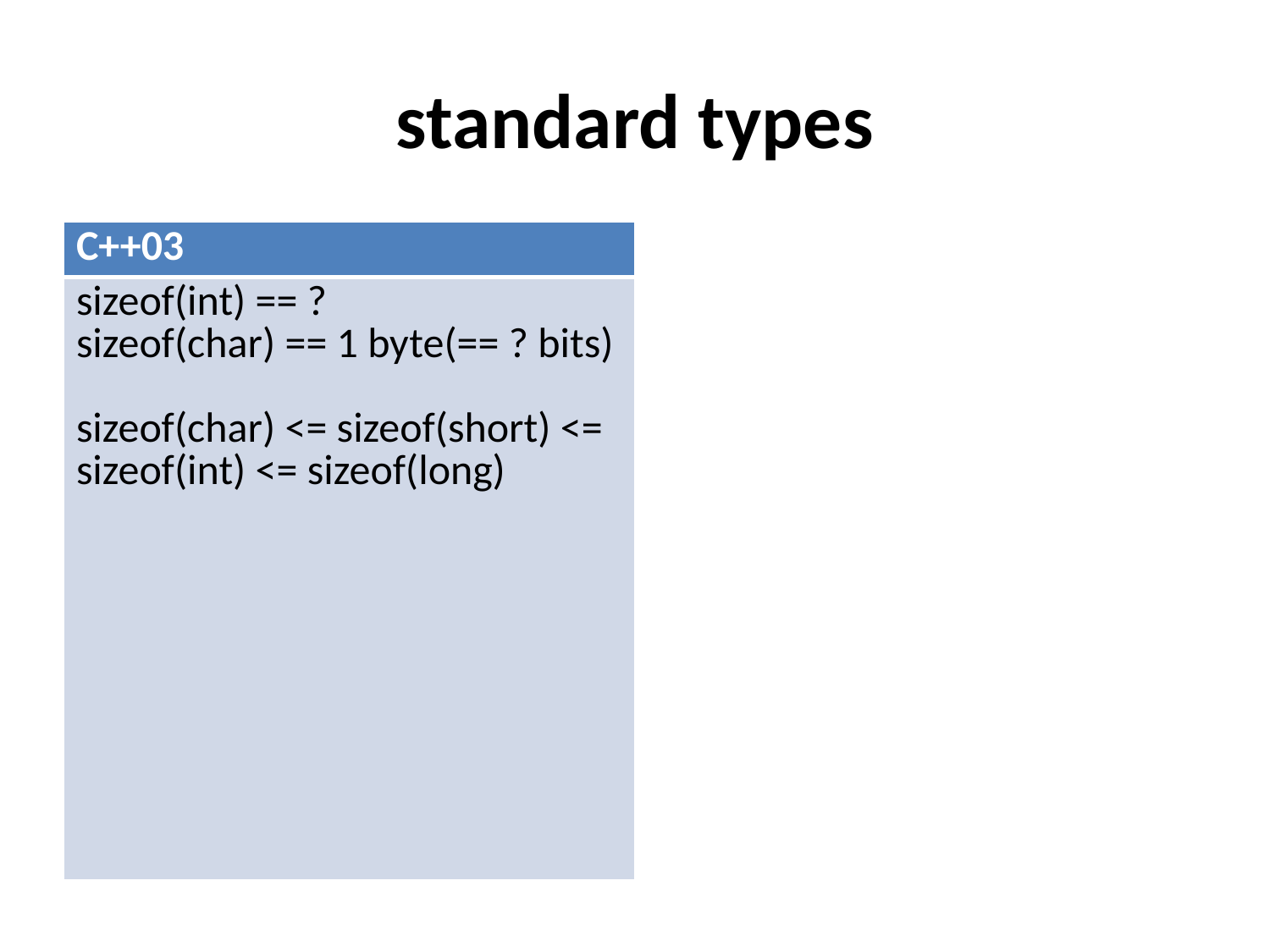

# standard types
| C++03 |
| --- |
| sizeof(int) == ? sizeof(char) == 1 byte(== ? bits) sizeof(char) <= sizeof(short) <= sizeof(int) <= sizeof(long) |